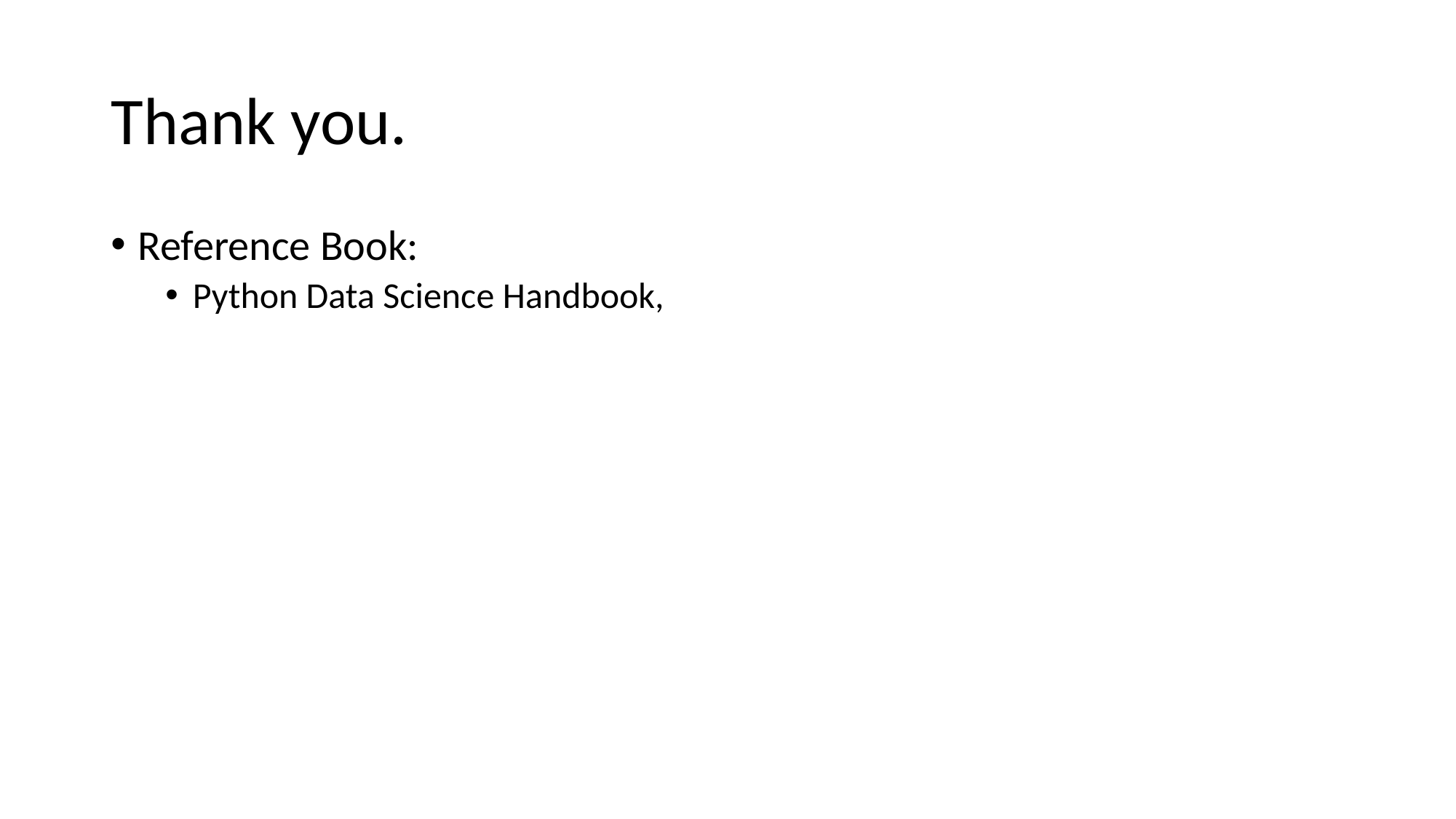

# Thank you.
Reference Book:
Python Data Science Handbook,